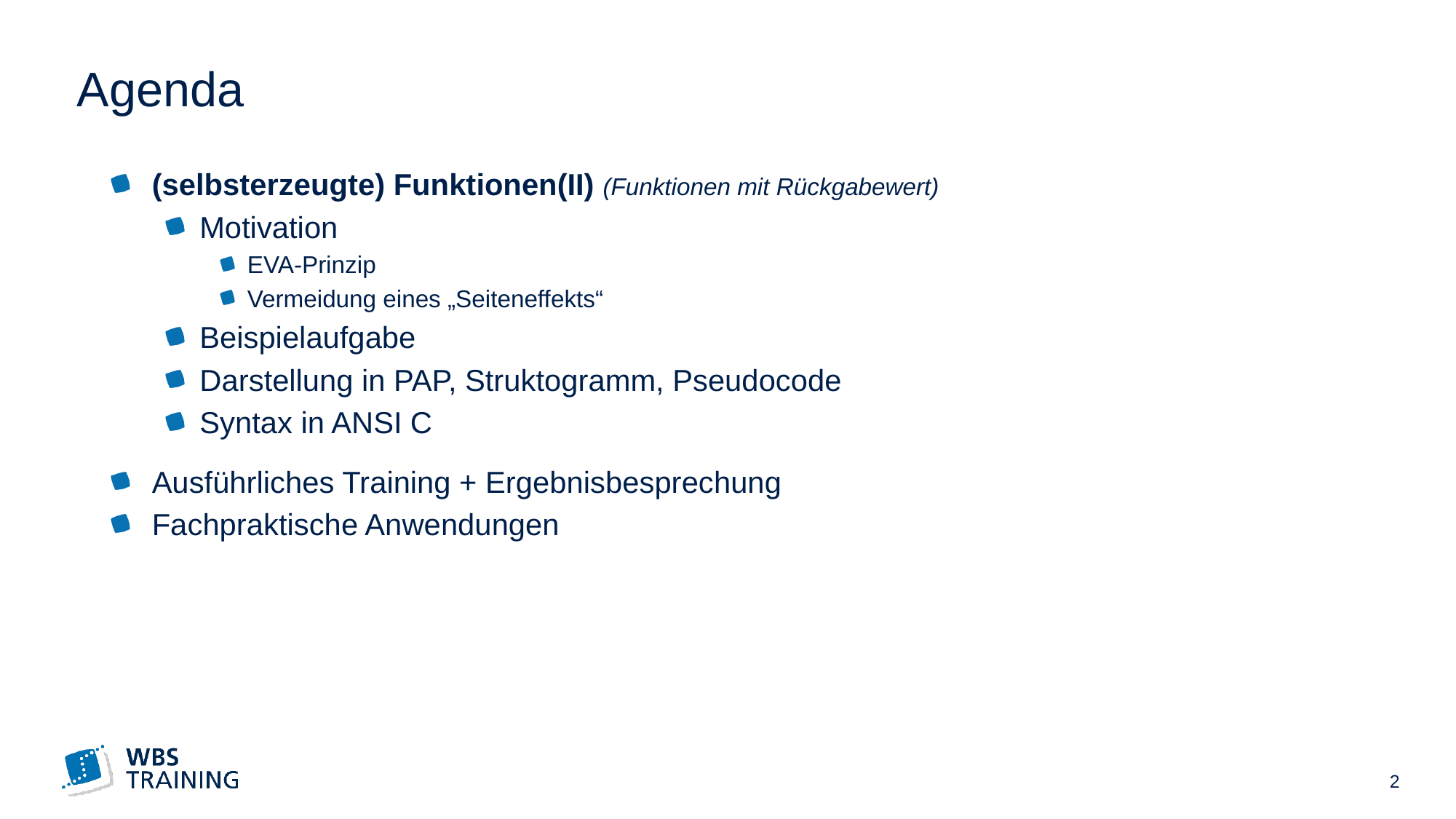

# Agenda
(selbsterzeugte) Funktionen(II) (Funktionen mit Rückgabewert)
Motivation
EVA-Prinzip
Vermeidung eines „Seiteneffekts“
Beispielaufgabe
Darstellung in PAP, Struktogramm, Pseudocode
Syntax in ANSI C

Ausführliches Training + Ergebnisbesprechung
Fachpraktische Anwendungen

    2